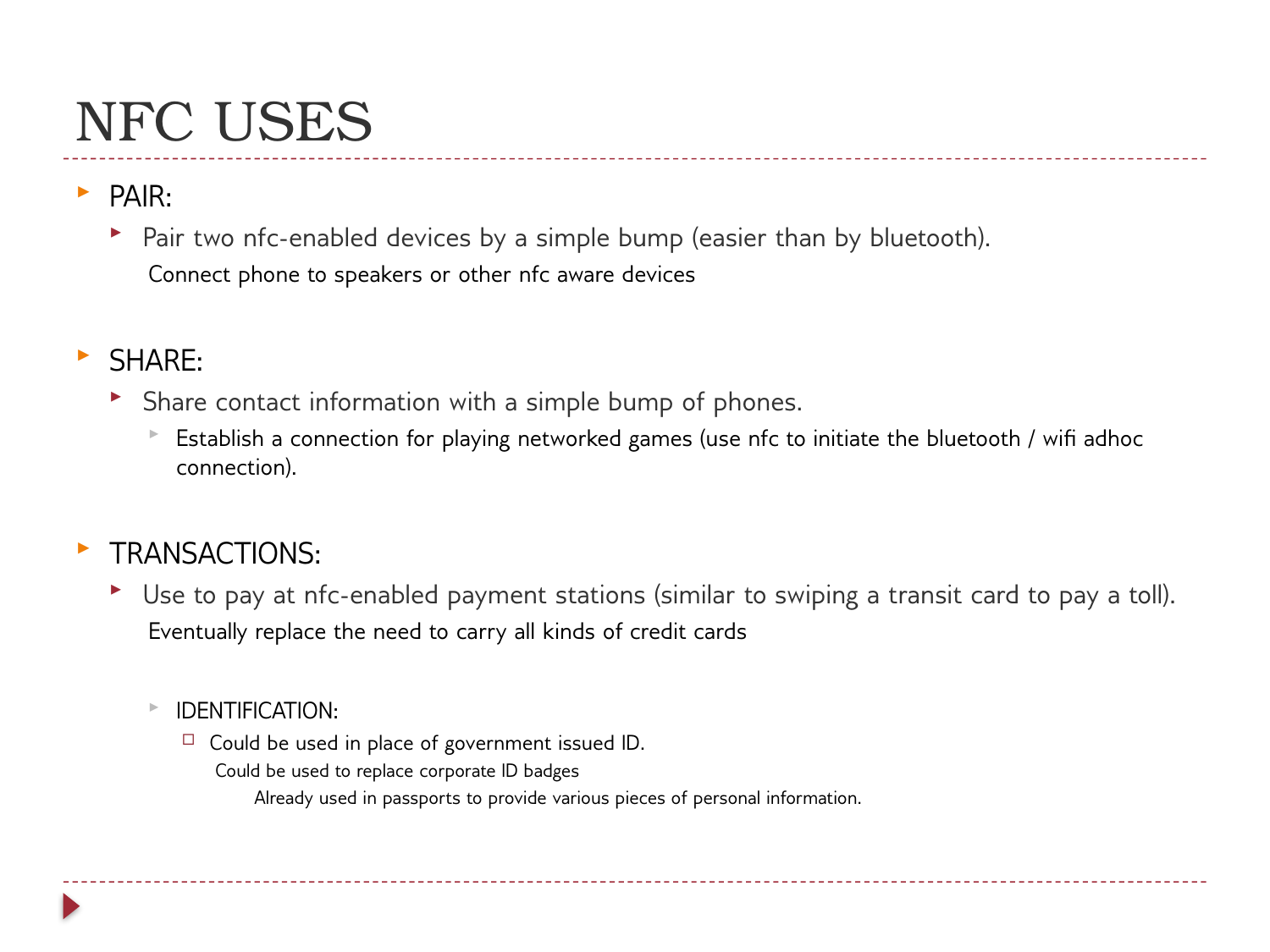

# NFC USES
PAIR:
Pair two nfc-enabled devices by a simple bump (easier than by bluetooth).
Connect phone to speakers or other nfc aware devices

SHARE:
Share contact information with a simple bump of phones.
Establish a connection for playing networked games (use nfc to initiate the bluetooth / wifi adhoc connection).

TRANSACTIONS:
Use to pay at nfc-enabled payment stations (similar to swiping a transit card to pay a toll).
Eventually replace the need to carry all kinds of credit cards

IDENTIFICATION:
Could be used in place of government issued ID.
Could be used to replace corporate ID badges
Already used in passports to provide various pieces of personal information.